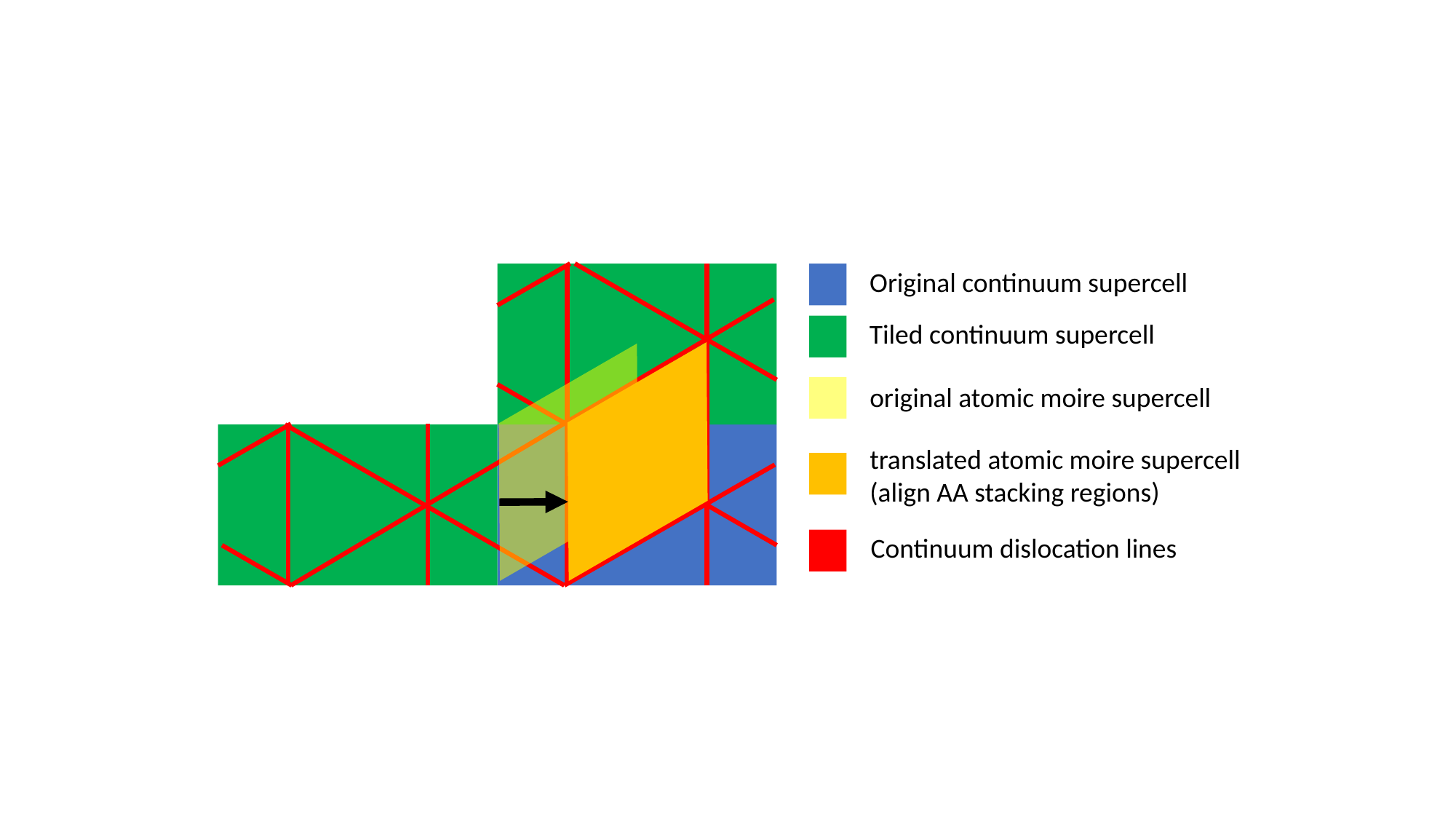

Original continuum supercell

Tiled continuum supercell

original atomic moire supercell

translated atomic moire supercell
(align AA stacking regions)

Continuum dislocation lines